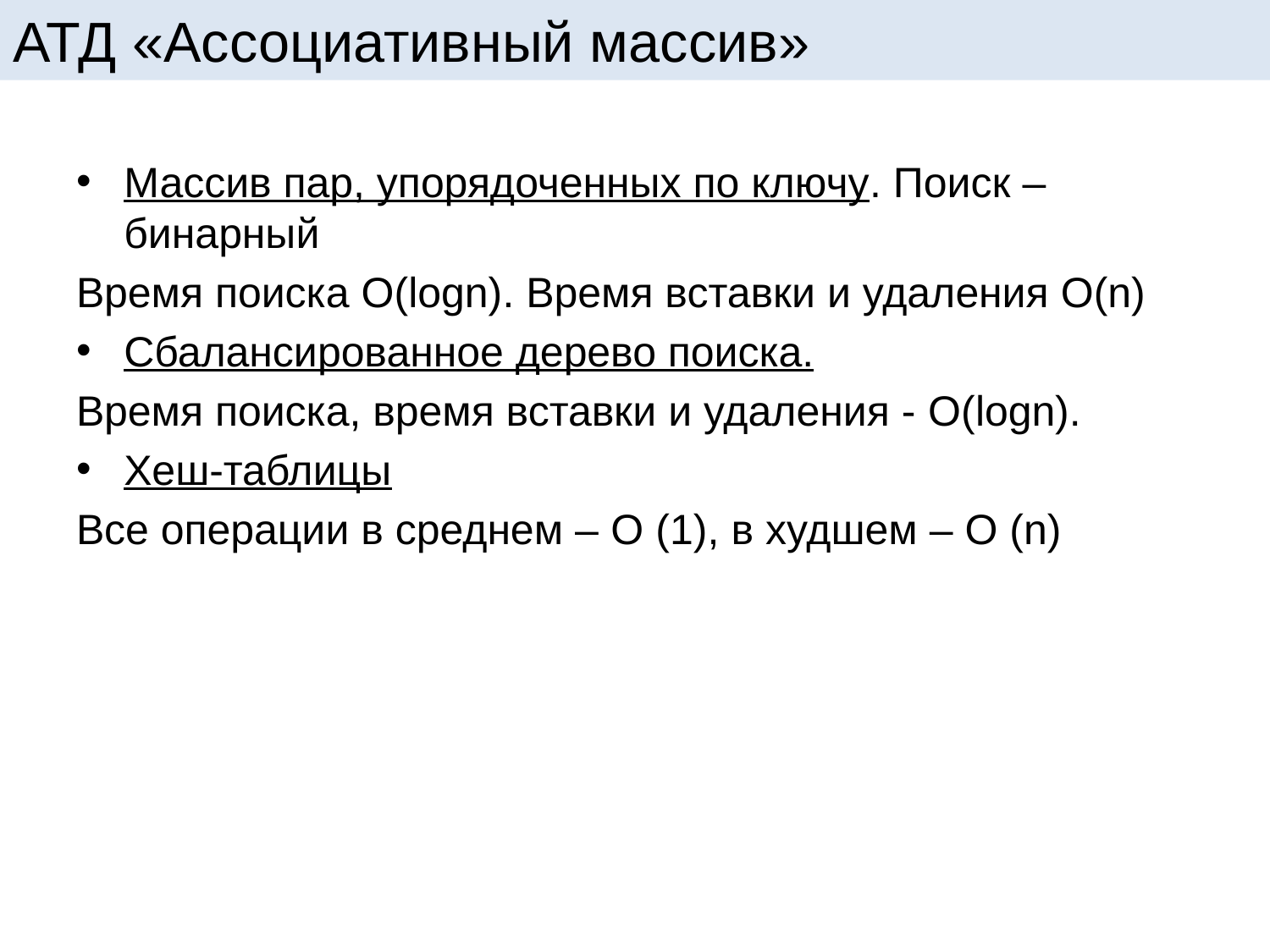

# АТД «Ассоциативный массив»
Массив пар, упорядоченных по ключу. Поиск – бинарный
Время поиска O(logn). Время вставки и удаления O(n)
Сбалансированное дерево поиска.
Время поиска, время вставки и удаления - O(logn).
Хеш-таблицы
Все операции в среднем – O (1), в худшем – O (n)